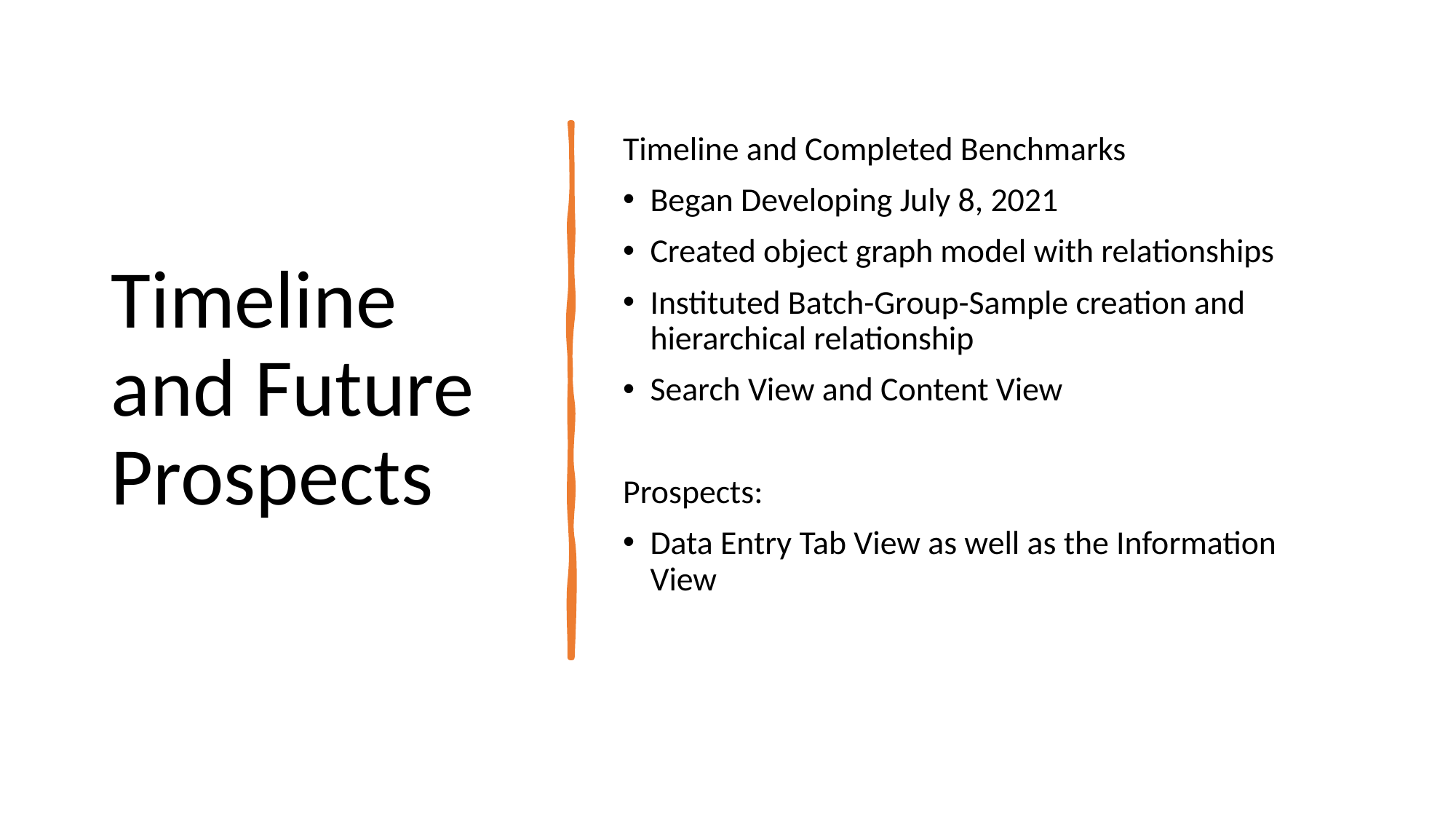

# Timeline and Future Prospects
Timeline and Completed Benchmarks
Began Developing July 8, 2021
Created object graph model with relationships
Instituted Batch-Group-Sample creation and hierarchical relationship
Search View and Content View

Prospects:
Data Entry Tab View as well as the Information View